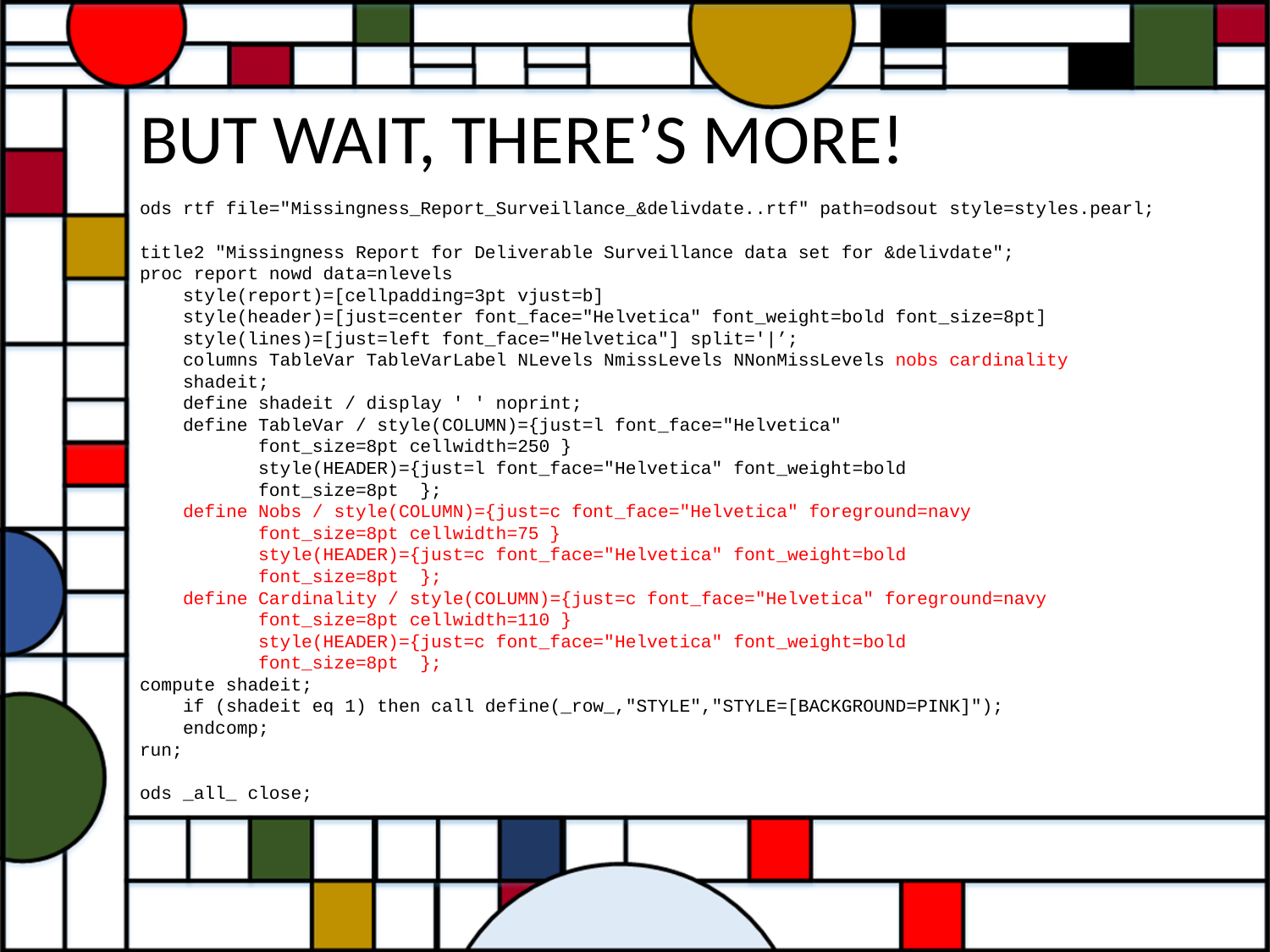

# BUT WAIT, THERE’S MORE!
ods rtf file="Missingness_Report_Surveillance_&delivdate..rtf" path=odsout style=styles.pearl;

title2 "Missingness Report for Deliverable Surveillance data set for &delivdate";
proc report nowd data=nlevels
    style(report)=[cellpadding=3pt vjust=b]
    style(header)=[just=center font_face="Helvetica" font_weight=bold font_size=8pt]
    style(lines)=[just=left font_face="Helvetica"] split='|’;
    columns TableVar TableVarLabel NLevels NmissLevels NNonMissLevels nobs cardinality
    shadeit;
    define shadeit / display ' ' noprint;
    define TableVar / style(COLUMN)={just=l font_face="Helvetica"
           font_size=8pt cellwidth=250 }
           style(HEADER)={just=l font_face="Helvetica" font_weight=bold
           font_size=8pt  };
    define Nobs / style(COLUMN)={just=c font_face="Helvetica" foreground=navy
           font_size=8pt cellwidth=75 }
           style(HEADER)={just=c font_face="Helvetica" font_weight=bold
           font_size=8pt  };
    define Cardinality / style(COLUMN)={just=c font_face="Helvetica" foreground=navy
           font_size=8pt cellwidth=110 }
           style(HEADER)={just=c font_face="Helvetica" font_weight=bold
           font_size=8pt  };
compute shadeit;
    if (shadeit eq 1) then call define(_row_,"STYLE","STYLE=[BACKGROUND=PINK]");
    endcomp;
run;

ods _all_ close;